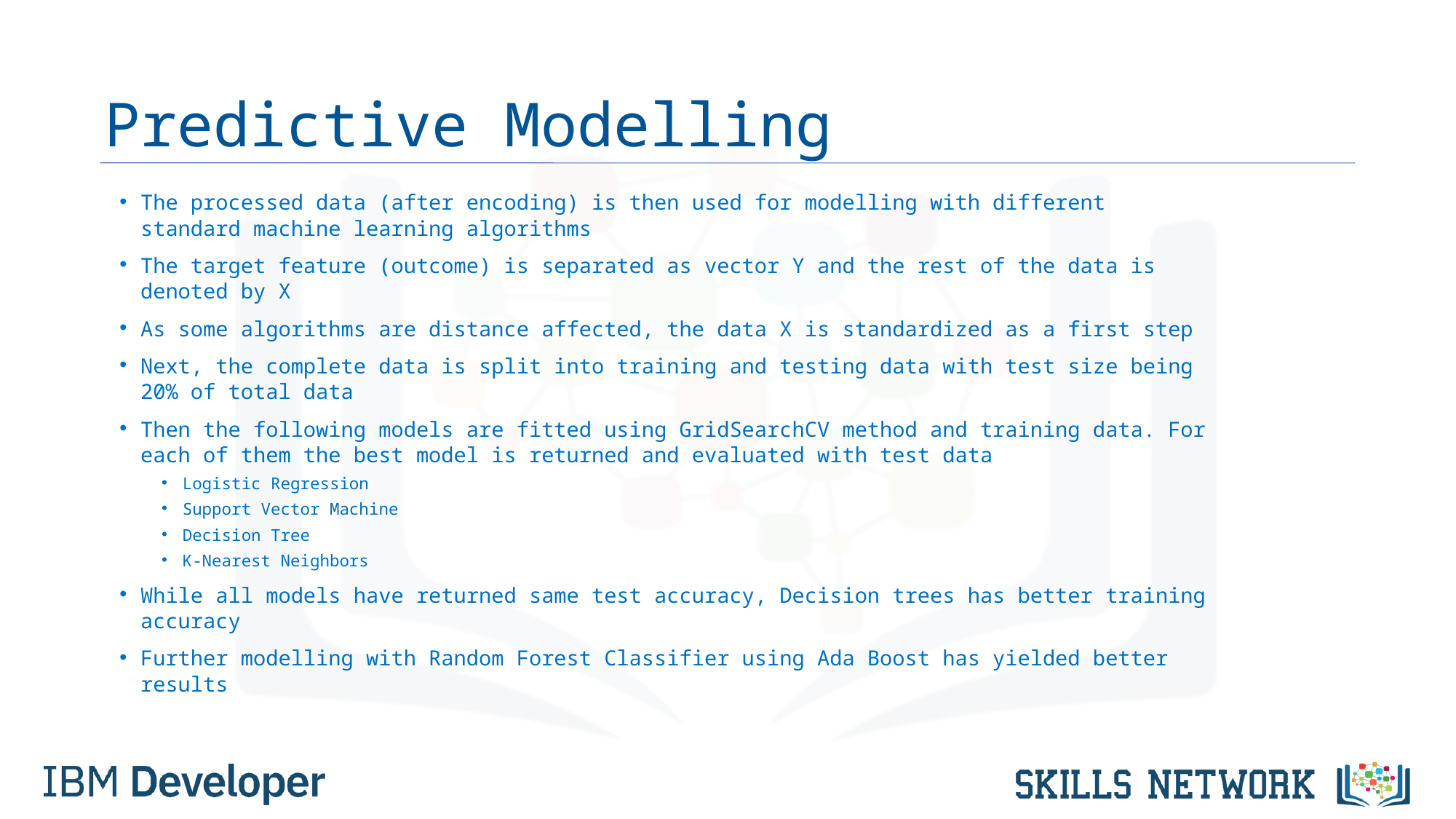

# Predictive Modelling
The processed data (after encoding) is then used for modelling with different standard machine learning algorithms
The target feature (outcome) is separated as vector Y and the rest of the data is denoted by X
As some algorithms are distance affected, the data X is standardized as a first step
Next, the complete data is split into training and testing data with test size being 20% of total data
Then the following models are fitted using GridSearchCV method and training data. For each of them the best model is returned and evaluated with test data
Logistic Regression
Support Vector Machine
Decision Tree
K-Nearest Neighbors
While all models have returned same test accuracy, Decision trees has better training accuracy
Further modelling with Random Forest Classifier using Ada Boost has yielded better results